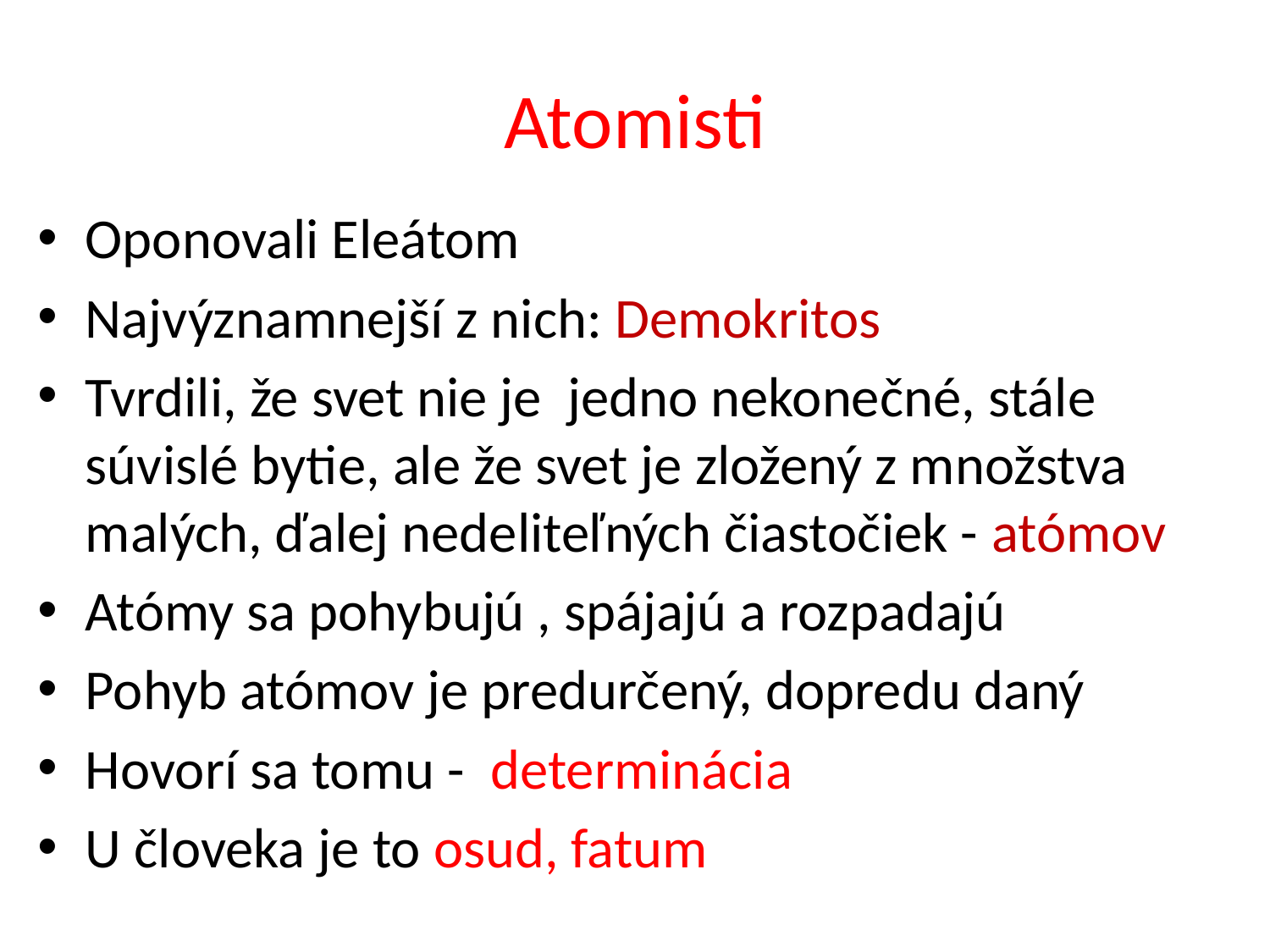

# Atomisti
Oponovali Eleátom
Najvýznamnejší z nich: Demokritos
Tvrdili, že svet nie je  jedno nekonečné, stále súvislé bytie, ale že svet je zložený z množstva malých, ďalej nedeliteľných čiastočiek - atómov
Atómy sa pohybujú , spájajú a rozpadajú
Pohyb atómov je predurčený, dopredu daný
Hovorí sa tomu -  determinácia
U človeka je to osud, fatum